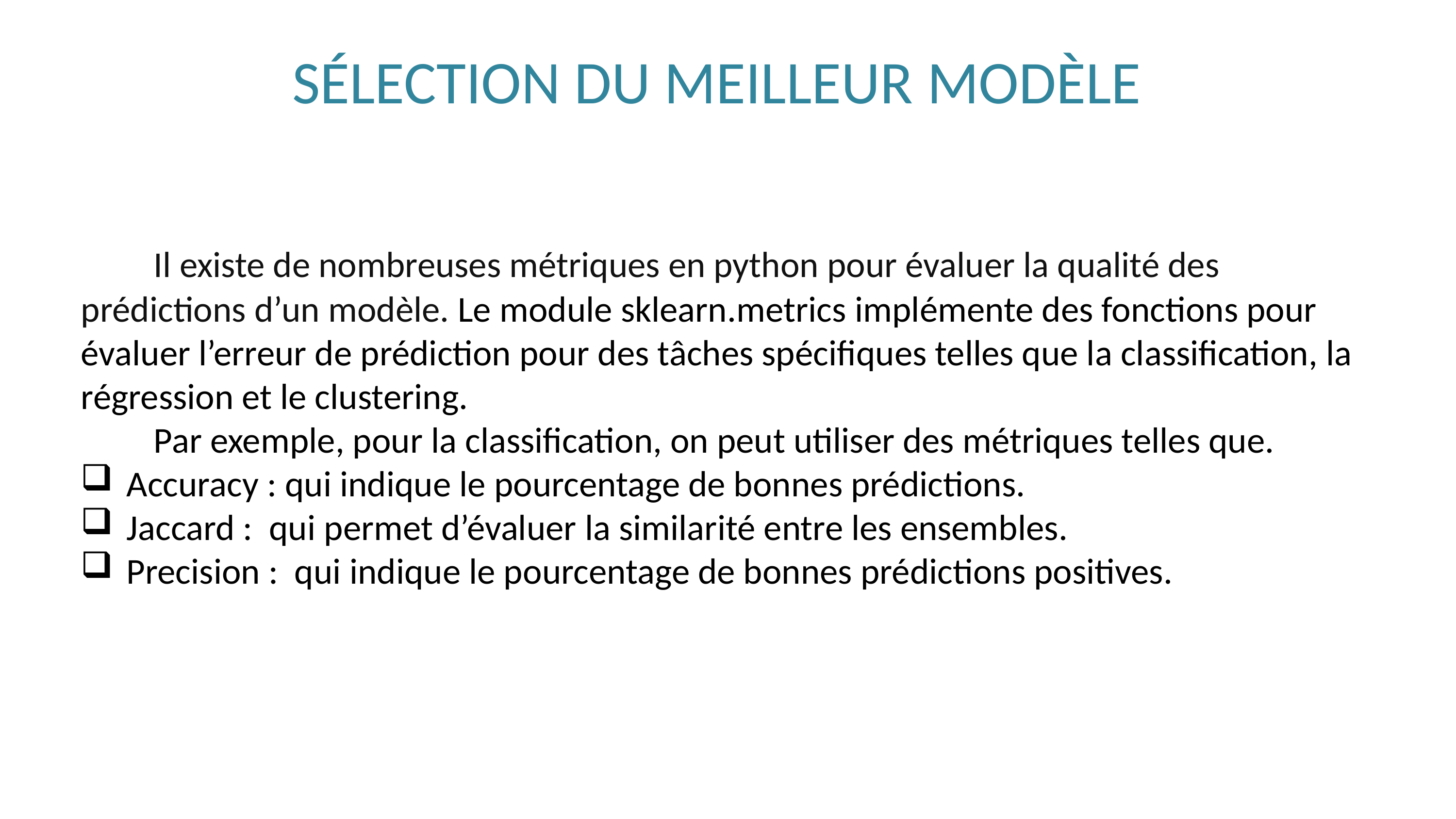

SÉLECTION DU MEILLEUR MODÈLE
	Il existe de nombreuses métriques en python pour évaluer la qualité des prédictions d’un modèle. Le module sklearn.metrics implémente des fonctions pour évaluer l’erreur de prédiction pour des tâches spécifiques telles que la classification, la régression et le clustering.
	Par exemple, pour la classification, on peut utiliser des métriques telles que.
Accuracy : qui indique le pourcentage de bonnes prédictions.
Jaccard :  qui permet d’évaluer la similarité entre les ensembles.
Precision :  qui indique le pourcentage de bonnes prédictions positives.